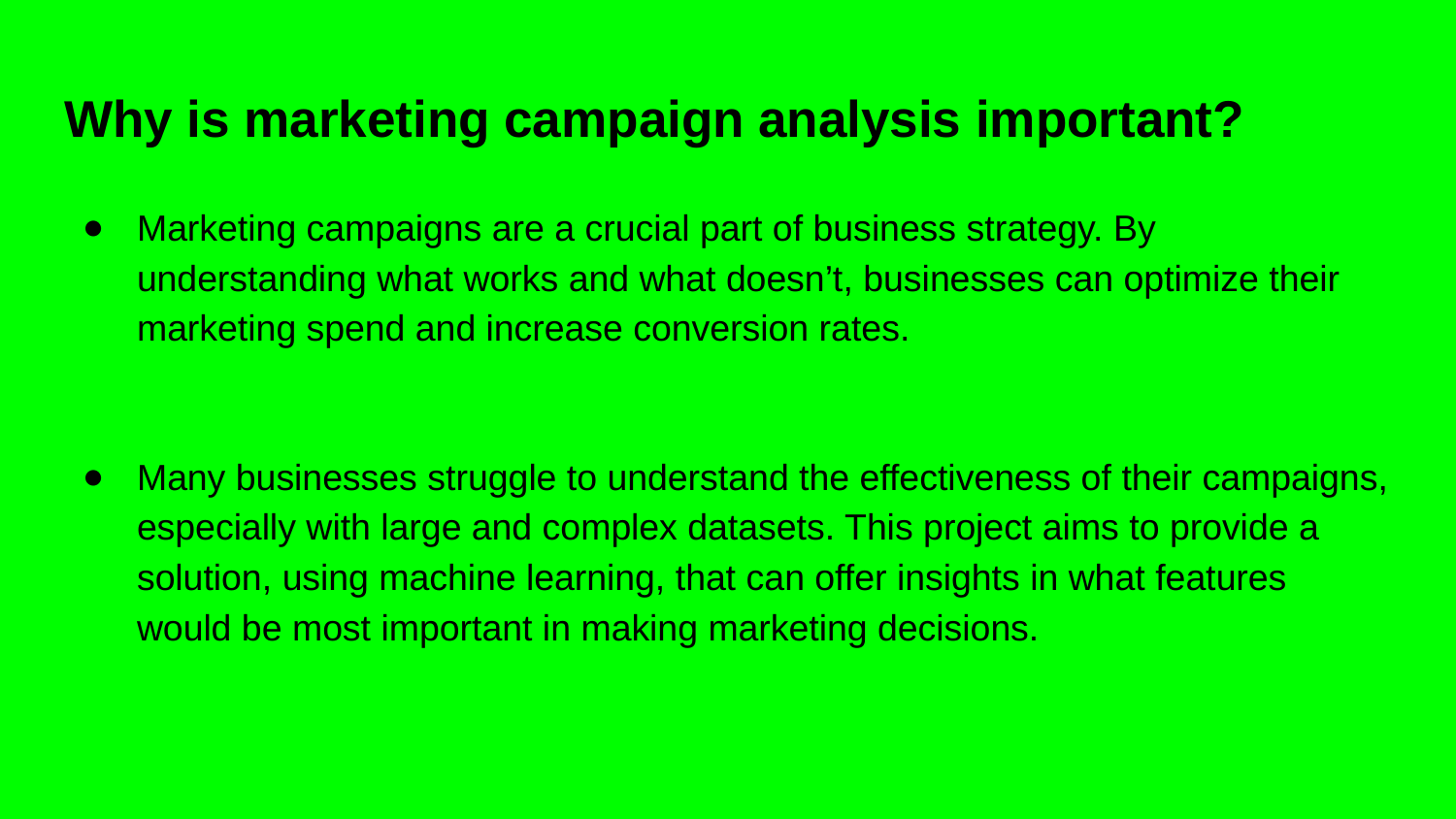

# Why is marketing campaign analysis important?
Marketing campaigns are a crucial part of business strategy. By understanding what works and what doesn’t, businesses can optimize their marketing spend and increase conversion rates.

Many businesses struggle to understand the effectiveness of their campaigns, especially with large and complex datasets. This project aims to provide a solution, using machine learning, that can offer insights in what features would be most important in making marketing decisions.